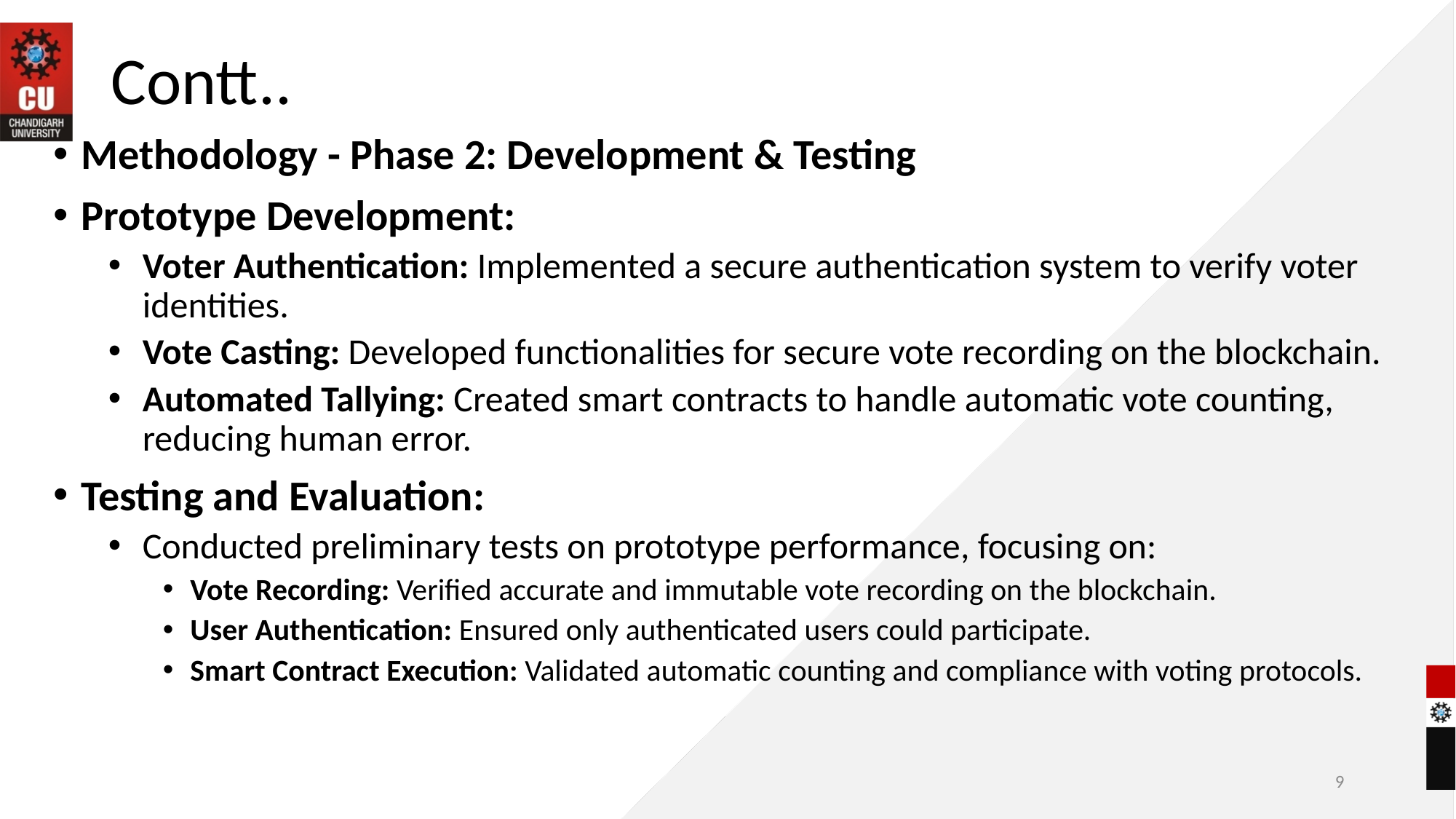

# Contt..
Methodology - Phase 2: Development & Testing
Prototype Development:
Voter Authentication: Implemented a secure authentication system to verify voter identities.
Vote Casting: Developed functionalities for secure vote recording on the blockchain.
Automated Tallying: Created smart contracts to handle automatic vote counting, reducing human error.
Testing and Evaluation:
Conducted preliminary tests on prototype performance, focusing on:
Vote Recording: Verified accurate and immutable vote recording on the blockchain.
User Authentication: Ensured only authenticated users could participate.
Smart Contract Execution: Validated automatic counting and compliance with voting protocols.

9